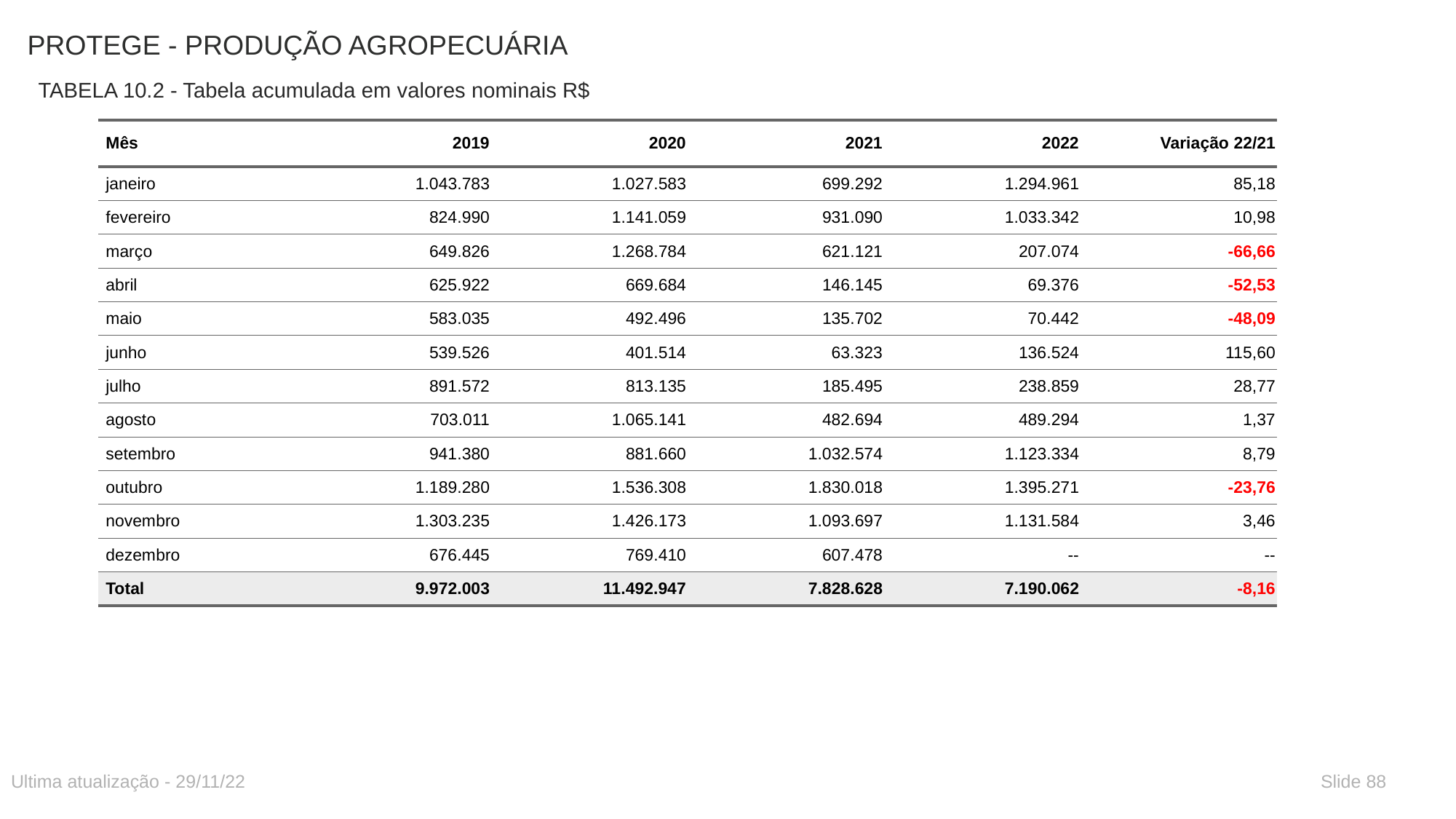

# PROTEGE - PRODUÇÃO AGROPECUÁRIA
TABELA 10.2 - Tabela acumulada em valores nominais R$
| Mês | 2019 | 2020 | 2021 | 2022 | Variação 22/21 |
| --- | --- | --- | --- | --- | --- |
| janeiro | 1.043.783 | 1.027.583 | 699.292 | 1.294.961 | 85,18 |
| fevereiro | 824.990 | 1.141.059 | 931.090 | 1.033.342 | 10,98 |
| março | 649.826 | 1.268.784 | 621.121 | 207.074 | -66,66 |
| abril | 625.922 | 669.684 | 146.145 | 69.376 | -52,53 |
| maio | 583.035 | 492.496 | 135.702 | 70.442 | -48,09 |
| junho | 539.526 | 401.514 | 63.323 | 136.524 | 115,60 |
| julho | 891.572 | 813.135 | 185.495 | 238.859 | 28,77 |
| agosto | 703.011 | 1.065.141 | 482.694 | 489.294 | 1,37 |
| setembro | 941.380 | 881.660 | 1.032.574 | 1.123.334 | 8,79 |
| outubro | 1.189.280 | 1.536.308 | 1.830.018 | 1.395.271 | -23,76 |
| novembro | 1.303.235 | 1.426.173 | 1.093.697 | 1.131.584 | 3,46 |
| dezembro | 676.445 | 769.410 | 607.478 | -- | -- |
| Total | 9.972.003 | 11.492.947 | 7.828.628 | 7.190.062 | -8,16 |
Ultima atualização - 29/11/22
Slide 88